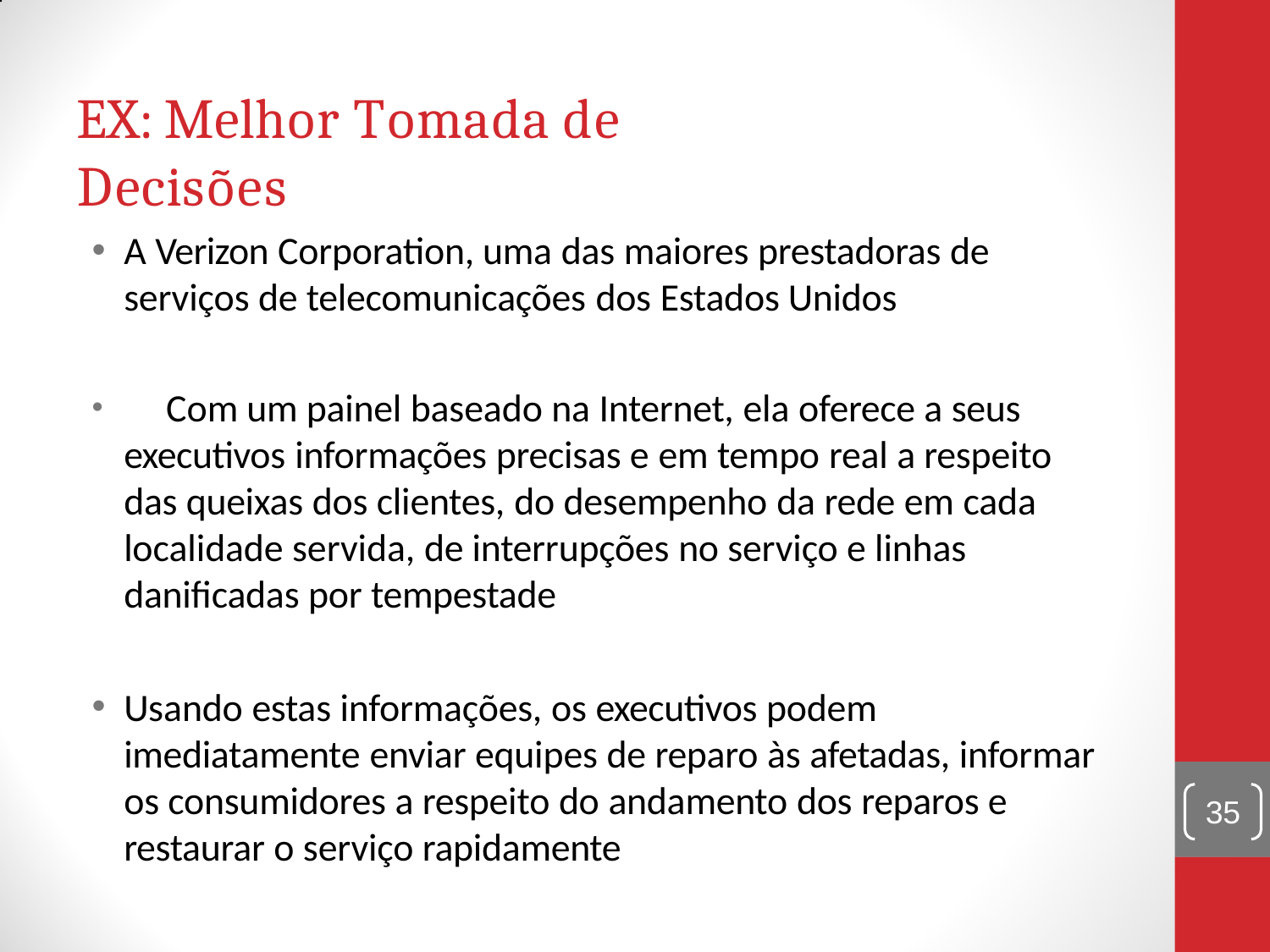

# EX: Melhor Tomada de Decisões
A Verizon Corporation, uma das maiores prestadoras de  serviços de telecomunicações dos Estados Unidos

	Com um painel baseado na Internet, ela oferece a seus  executivos informações precisas e em tempo real a respeito  das queixas dos clientes, do desempenho da rede em cada  localidade servida, de interrupções no serviço e linhas  danificadas por tempestade
Usando estas informações, os executivos podem  imediatamente enviar equipes de reparo às afetadas, informar  os consumidores a respeito do andamento dos reparos e  restaurar o serviço rapidamente

35